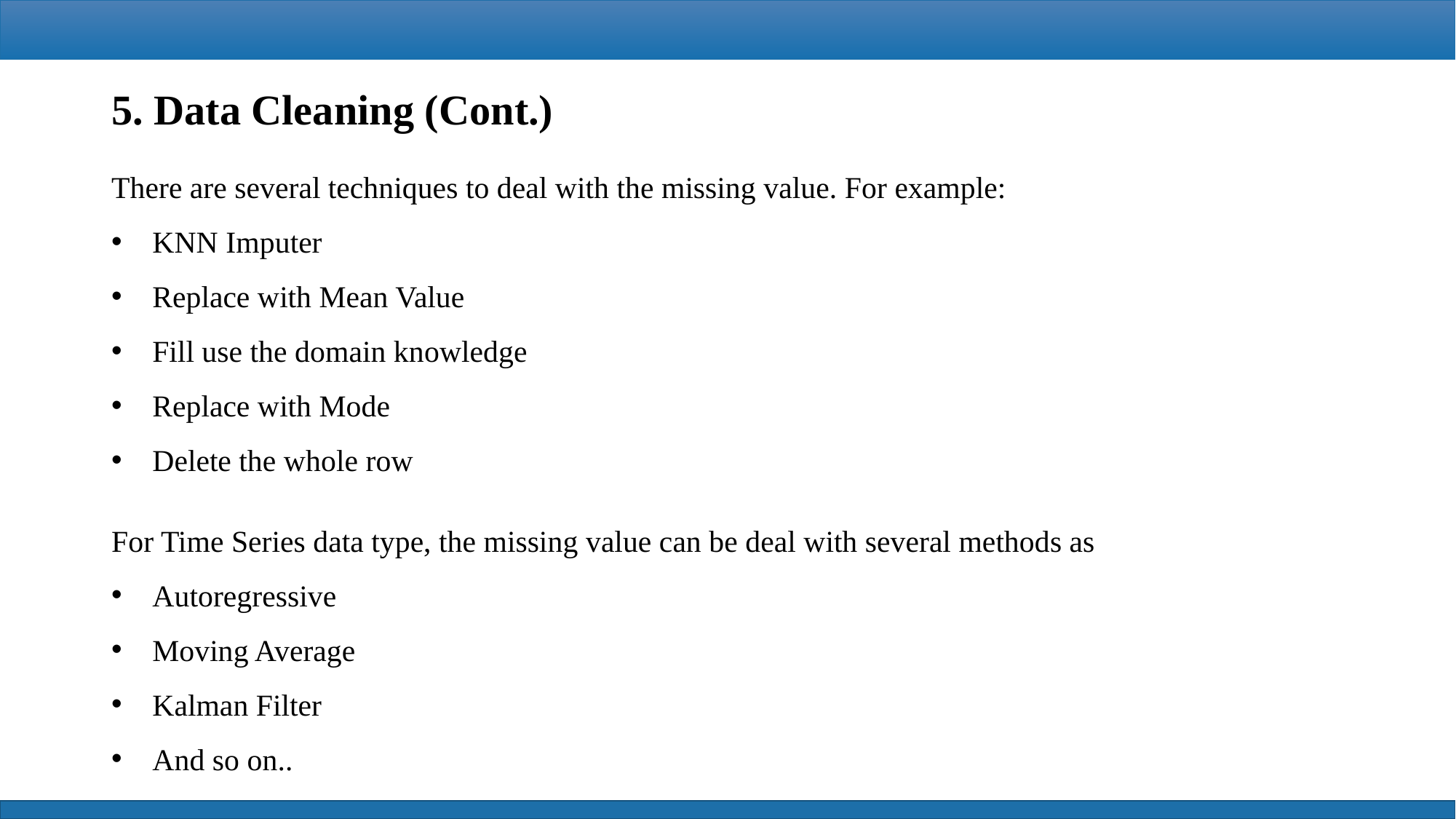

5. Data Cleaning (Cont.)
There are several techniques to deal with the missing value. For example:
KNN Imputer
Replace with Mean Value
Fill use the domain knowledge
Replace with Mode
Delete the whole row
For Time Series data type, the missing value can be deal with several methods as
Autoregressive
Moving Average
Kalman Filter
And so on..